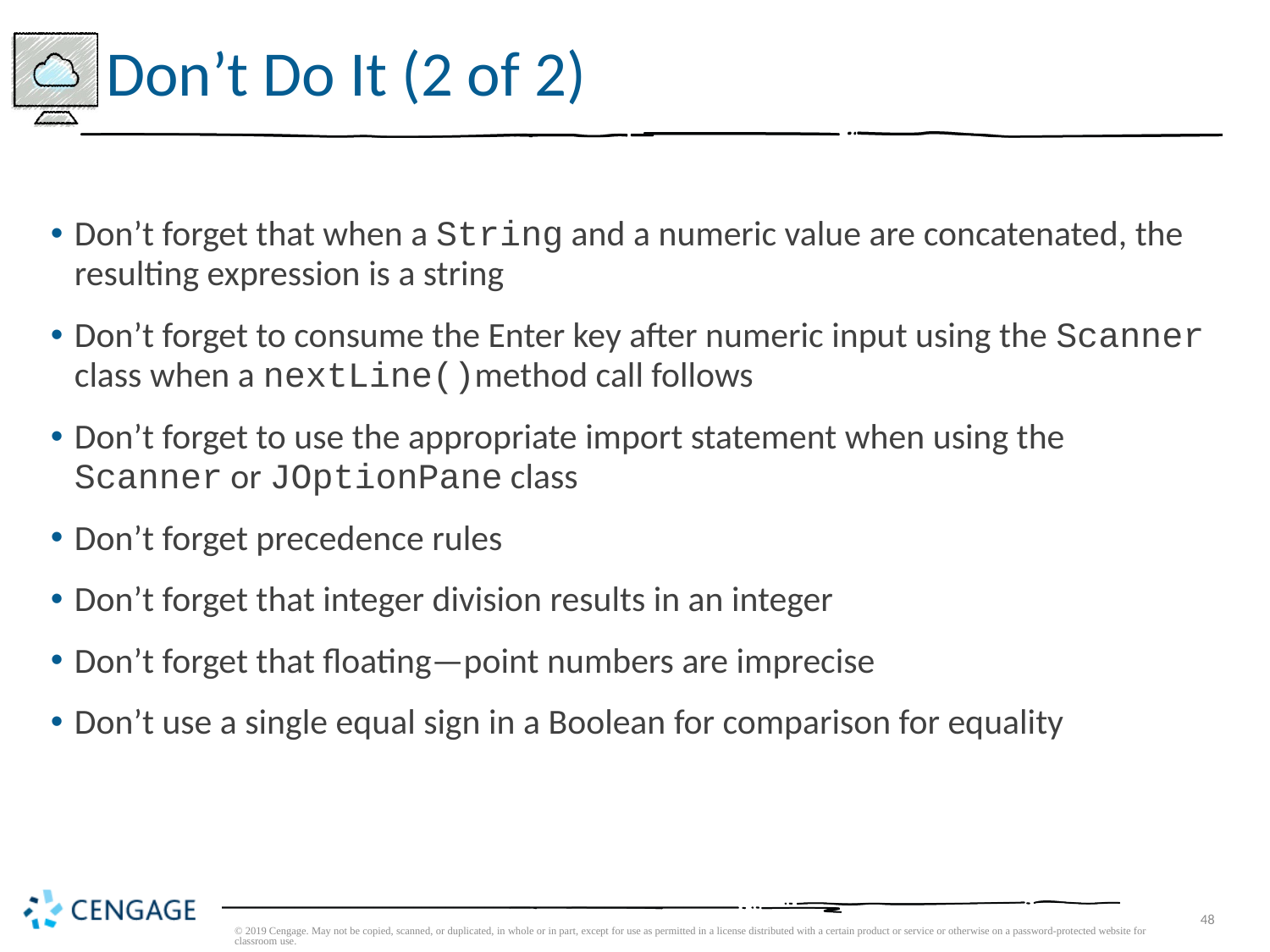

# Don’t Do It (2 of 2)
Don’t forget that when a String and a numeric value are concatenated, the resulting expression is a string
Don’t forget to consume the Enter key after numeric input using the Scanner class when a nextLine()method call follows
Don’t forget to use the appropriate import statement when using the Scanner or JOptionPane class
Don’t forget precedence rules
Don’t forget that integer division results in an integer
Don’t forget that floating—point numbers are imprecise
Don’t use a single equal sign in a Boolean for comparison for equality
© 2019 Cengage. May not be copied, scanned, or duplicated, in whole or in part, except for use as permitted in a license distributed with a certain product or service or otherwise on a password-protected website for classroom use.